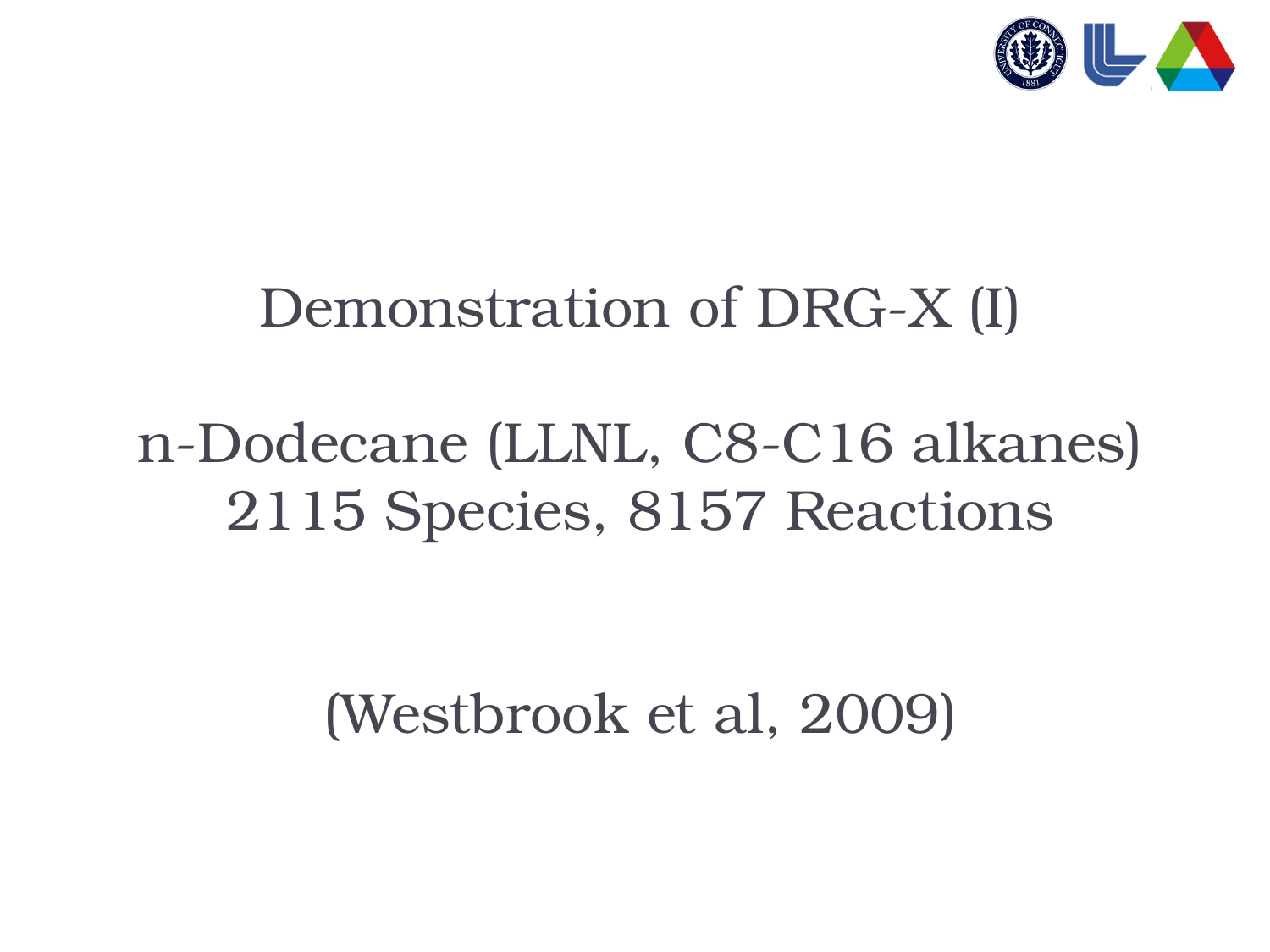

The first application of DRGX was performed on the n-dodecane mechanism, which is used as a surrogate for jet fuel.

The DRGX method was first investigates using this mechanism.

The detailed mechanism was provided by Lawrence Livermore nation laboratory, and featured 2115 species and 8157 reactions.
Demonstration of DRG-X (I)

n-Dodecane (LLNL, C8-C16 alkanes)
2115 Species, 8157 Reactions

(Westbrook et al, 2009)